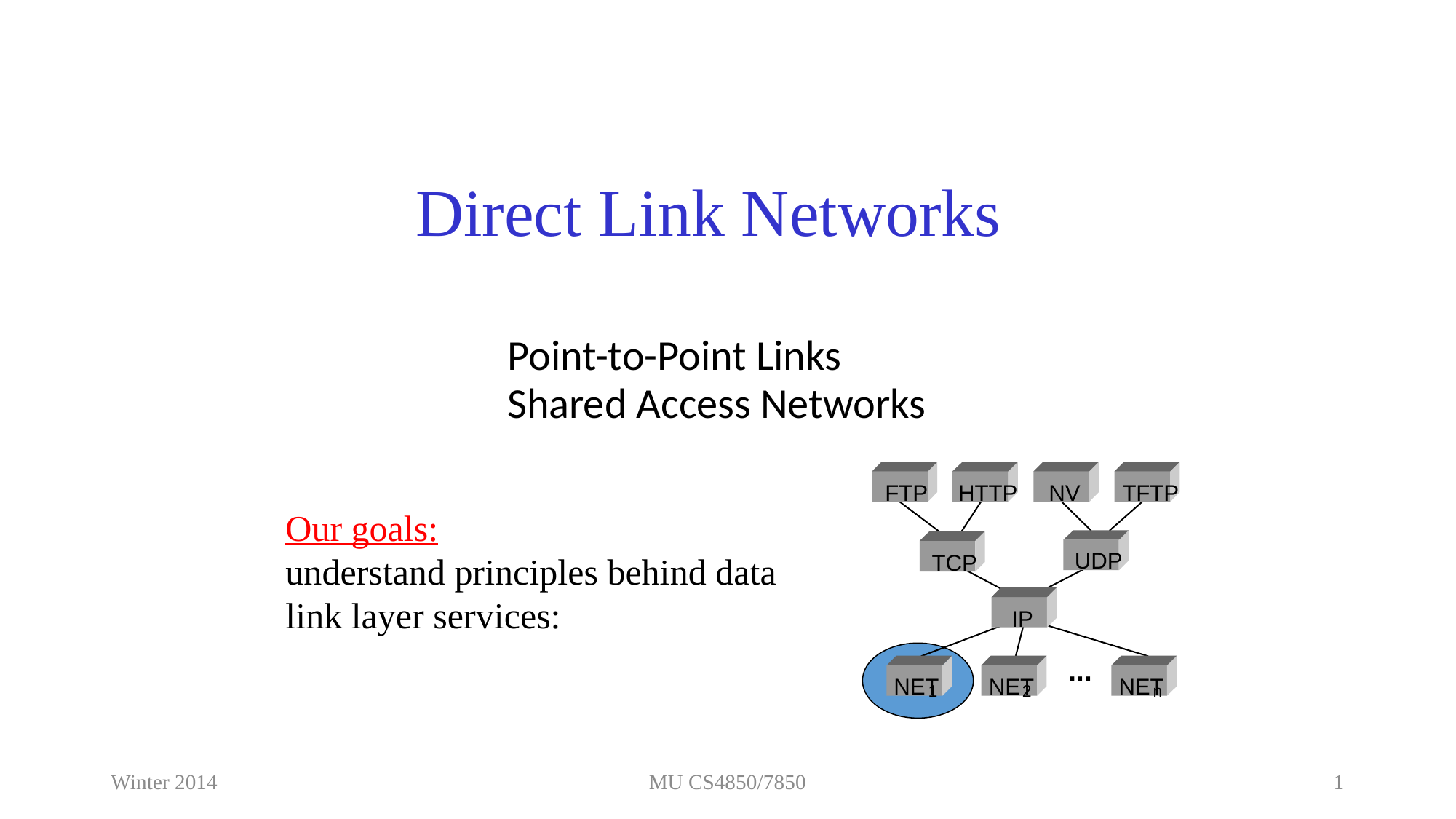

Direct Link Networks

Point-to-Point Links
Shared Access Networks

FTP
HTTP
NV
TFTP

UDP
TCP

IP

NET
NET
NET
■ ■ ■
1
2
n
Our goals:
understand principles behind data link layer services:

Winter 2014
MU CS4850/7850
1